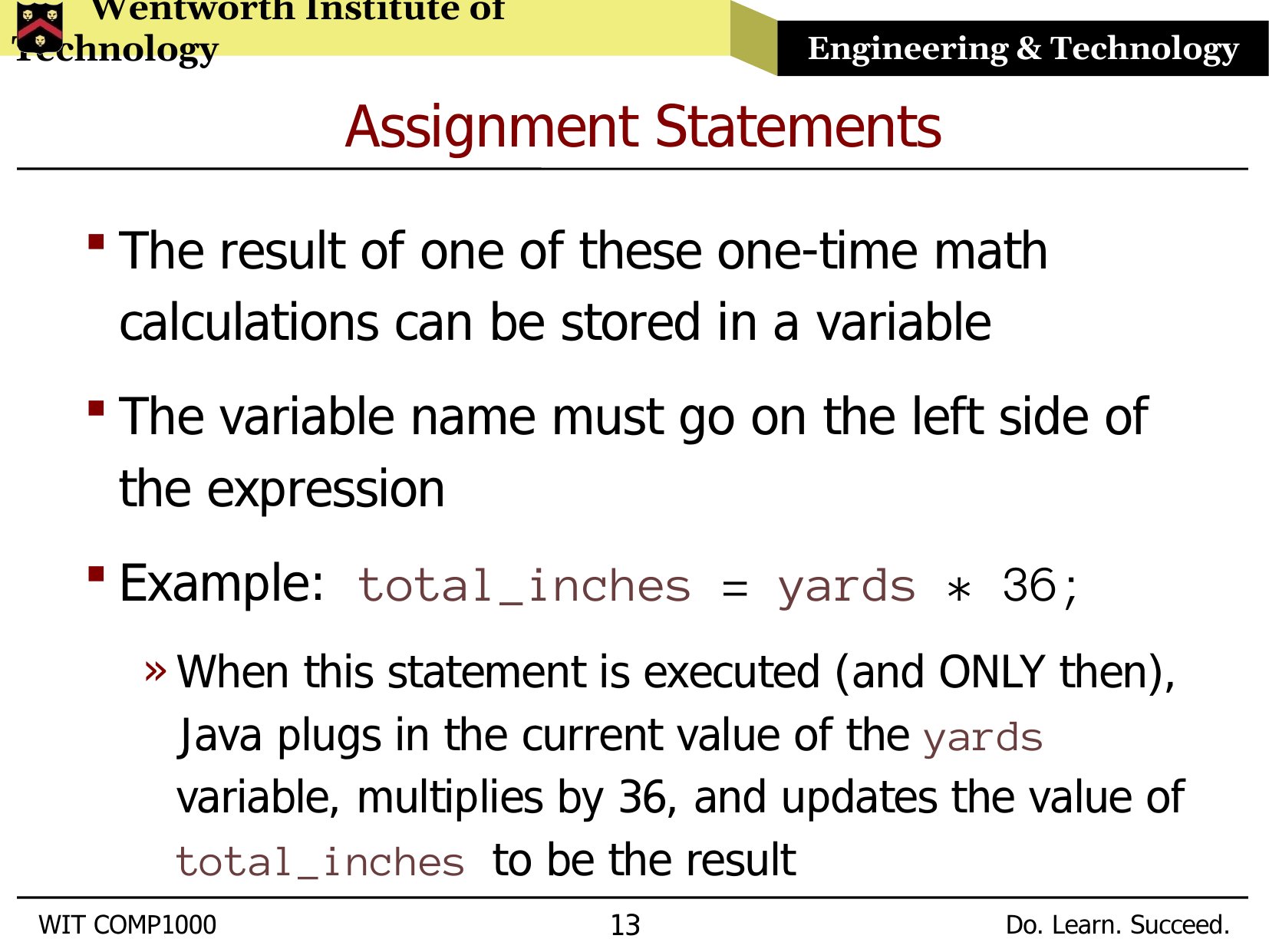

# Assignment Statements
The result of one of these one-time math calculations can be stored in a variable
The variable name must go on the left side of the expression
Example:  total_inches = yards * 36;
When this statement is executed (and ONLY then), Java plugs in the current value of the yards variable, multiplies by 36, and updates the value of total_inches to be the result